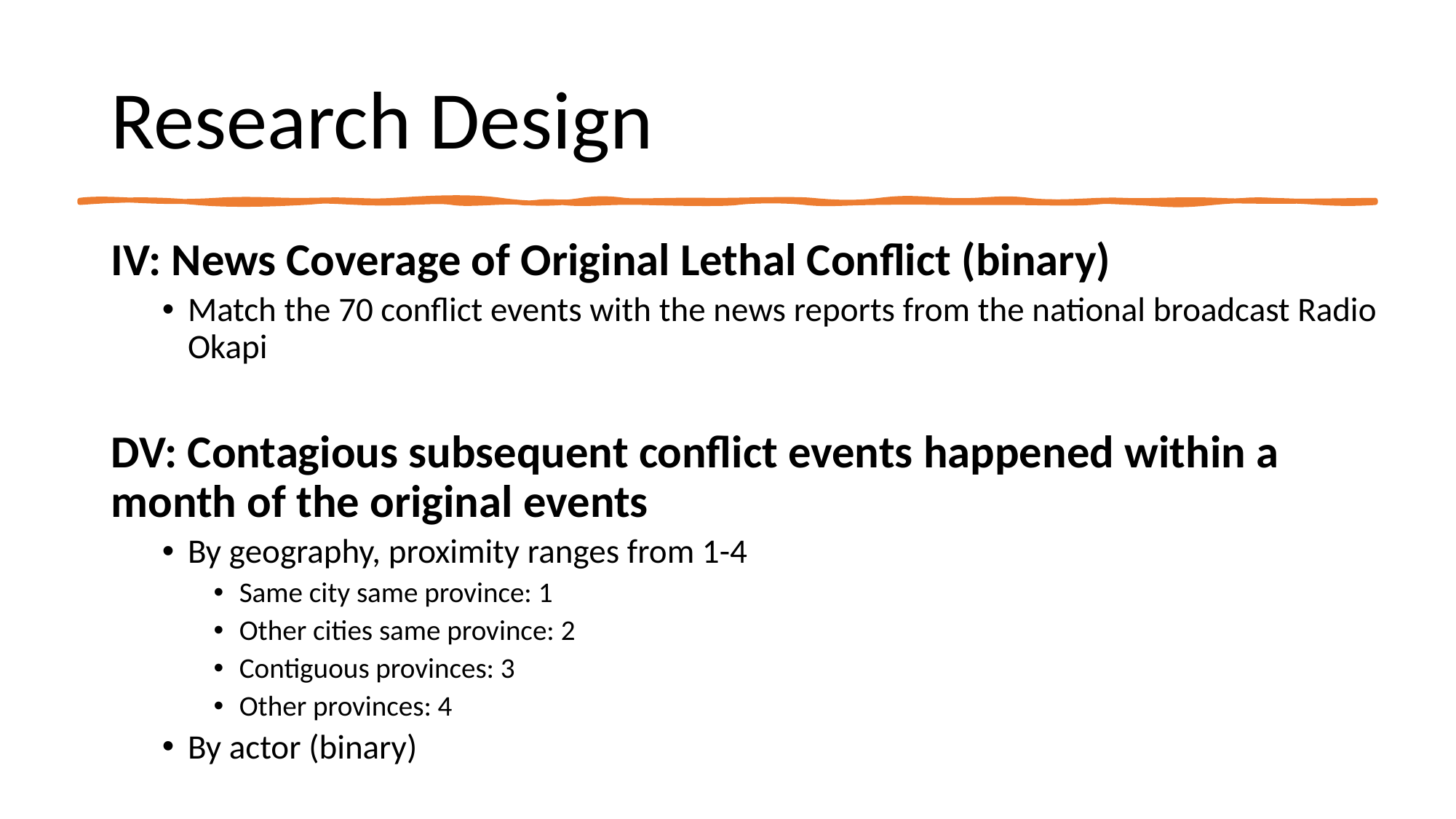

# Research Design

IV: News Coverage of Original Lethal Conflict (binary)
Match the 70 conflict events with the news reports from the national broadcast Radio Okapi

DV: Contagious subsequent conflict events happened within a month of the original events
By geography, proximity ranges from 1-4
Same city same province: 1
Other cities same province: 2
Contiguous provinces: 3
Other provinces: 4
By actor (binary)